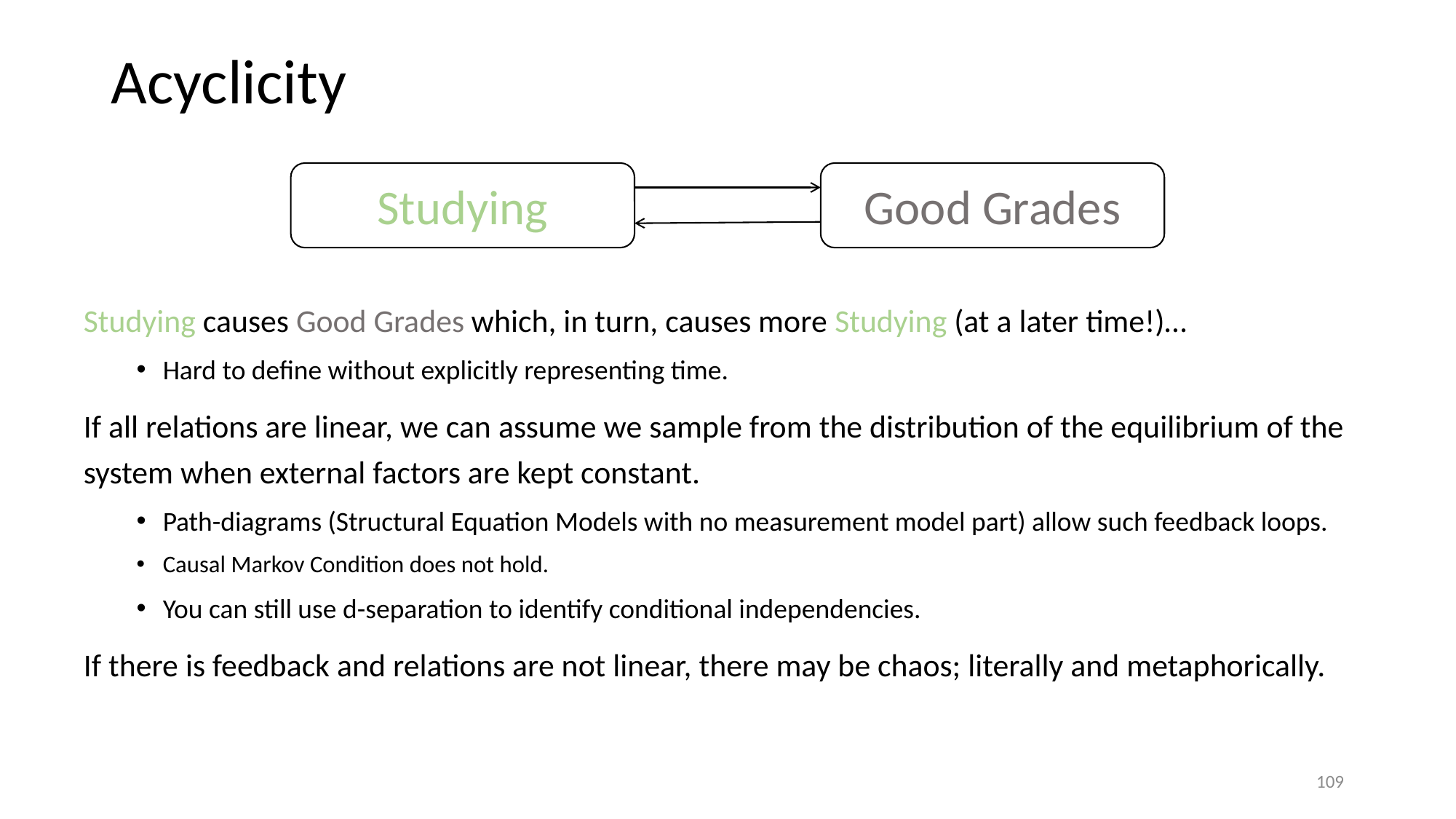

# Acyclicity
Studying
Good Grades
Studying causes Good Grades which, in turn, causes more Studying (at a later time!)…
Hard to define without explicitly representing time.
If all relations are linear, we can assume we sample from the distribution of the equilibrium of the system when external factors are kept constant.
Path-diagrams (Structural Equation Models with no measurement model part) allow such feedback loops.
Causal Markov Condition does not hold.
You can still use d-separation to identify conditional independencies.
If there is feedback and relations are not linear, there may be chaos; literally and metaphorically.

109